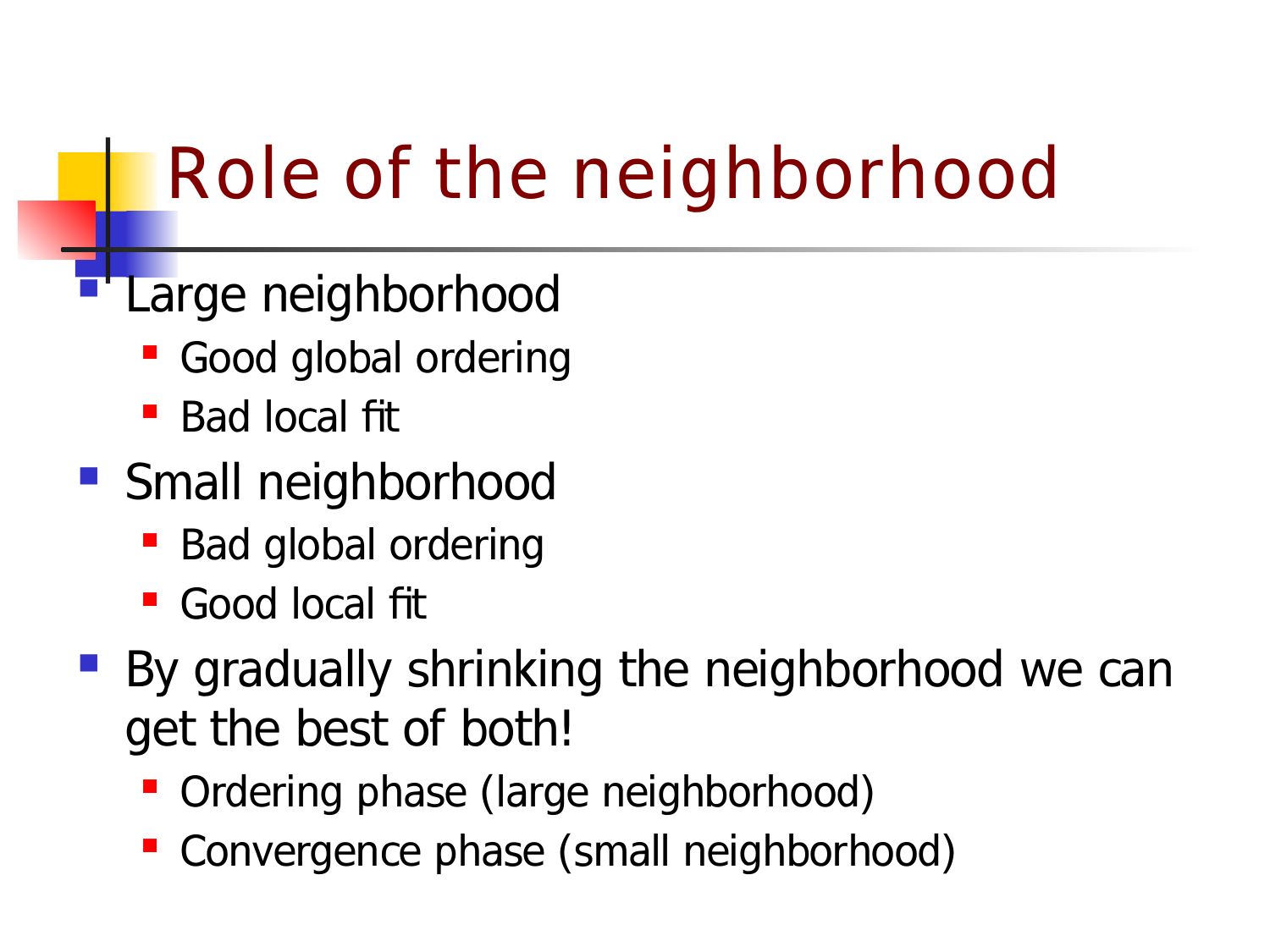

# Role of the neighborhood
Large neighborhood
Good global ordering
Bad local fit
Small neighborhood
Bad global ordering
Good local fit
By gradually shrinking the neighborhood we can get the best of both!
Ordering phase (large neighborhood)
Convergence phase (small neighborhood)